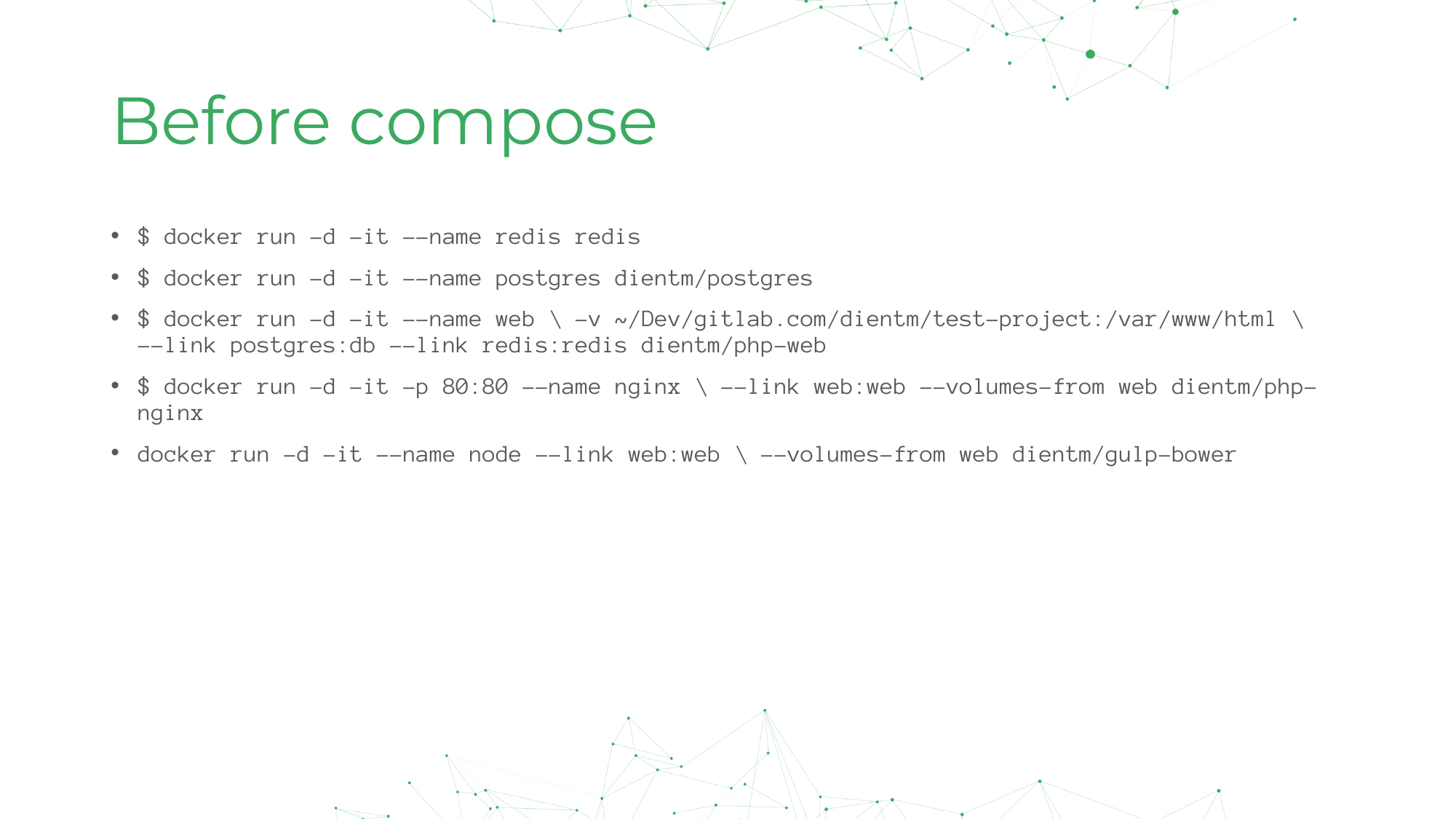

# Before compose
$ docker run -d -it --name redis redis
$ docker run -d -it --name postgres dientm/postgres
$ docker run -d -it --name web \ -v ~/Dev/gitlab.com/dientm/test-project:/var/www/html \ --link postgres:db --link redis:redis dientm/php-web
$ docker run -d -it -p 80:80 --name nginx \ --link web:web --volumes-from web dientm/php-nginx
docker run -d -it --name node --link web:web \ --volumes-from web dientm/gulp-bower